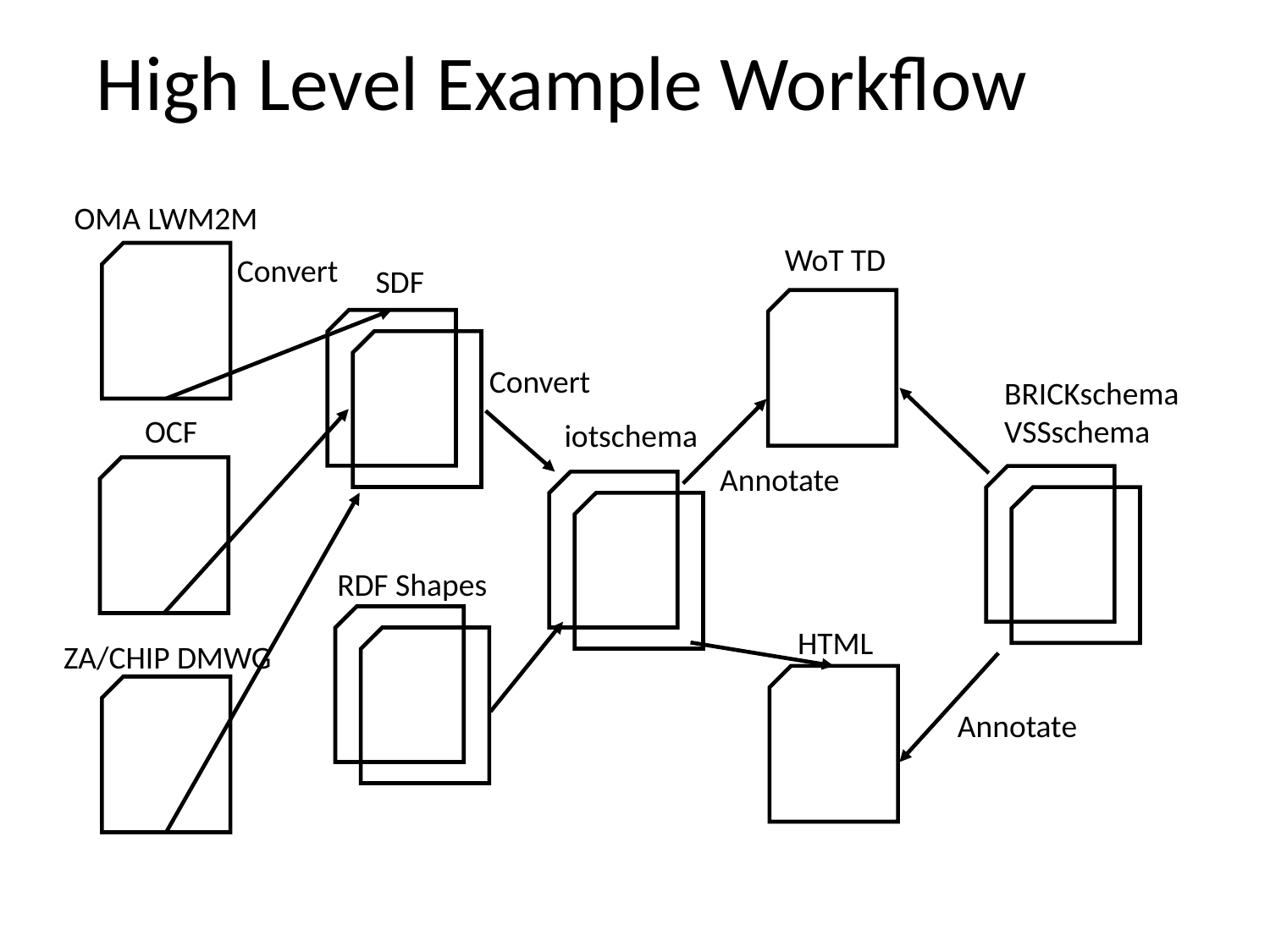

# High Level Example Workflow

OMA LWM2M
WoT TD

Convert
SDF

Convert
BRICKschema
VSSschema
OCF
iotschema
Annotate

RDF Shapes

HTML

ZA/CHIP DMWG

Annotate